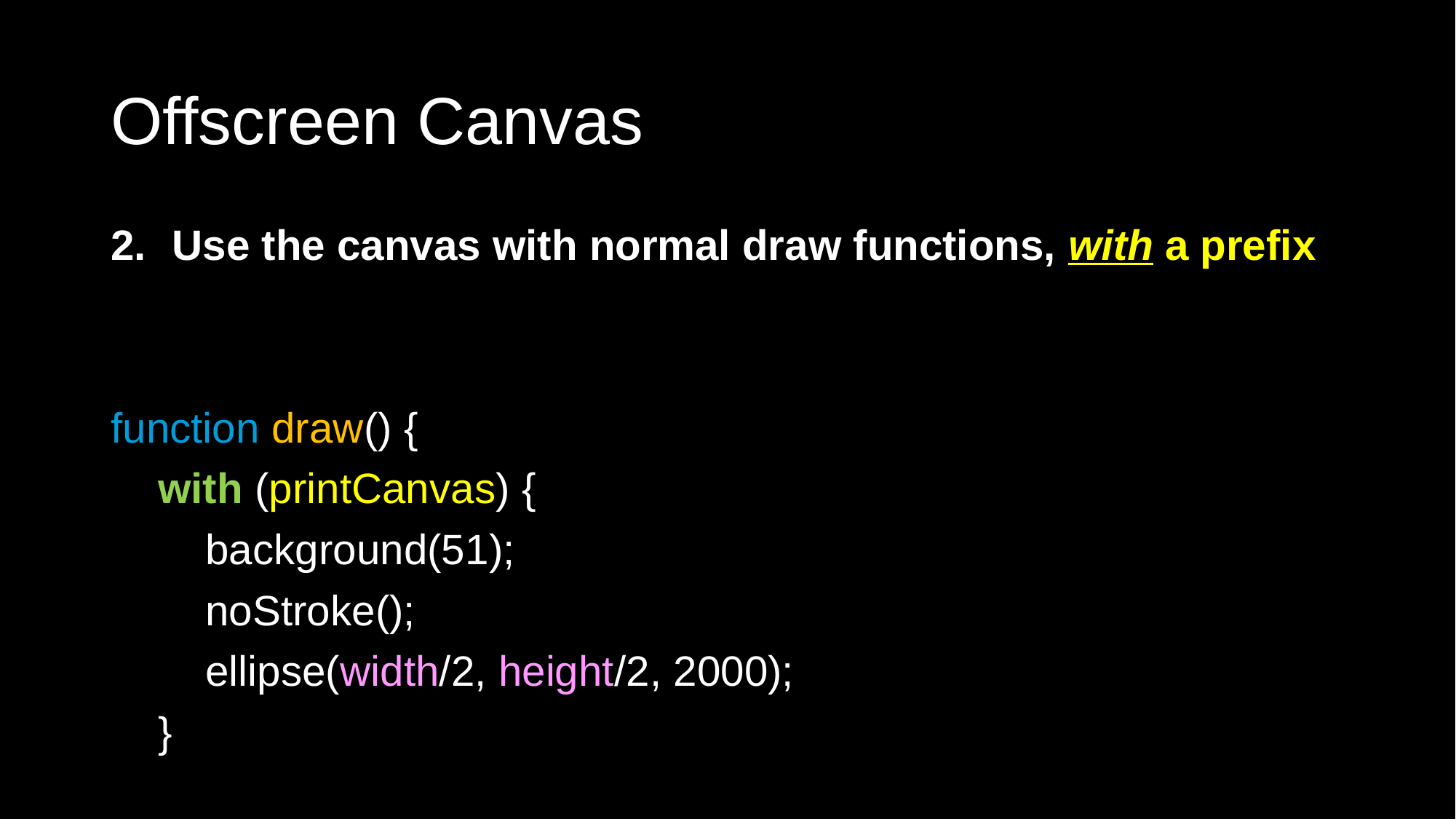

# Offscreen Canvas
Use the canvas with normal draw functions, with a prefix

function draw() {
    with (printCanvas) {
        background(51);
        noStroke();
        ellipse(width/2, height/2, 2000);
    }